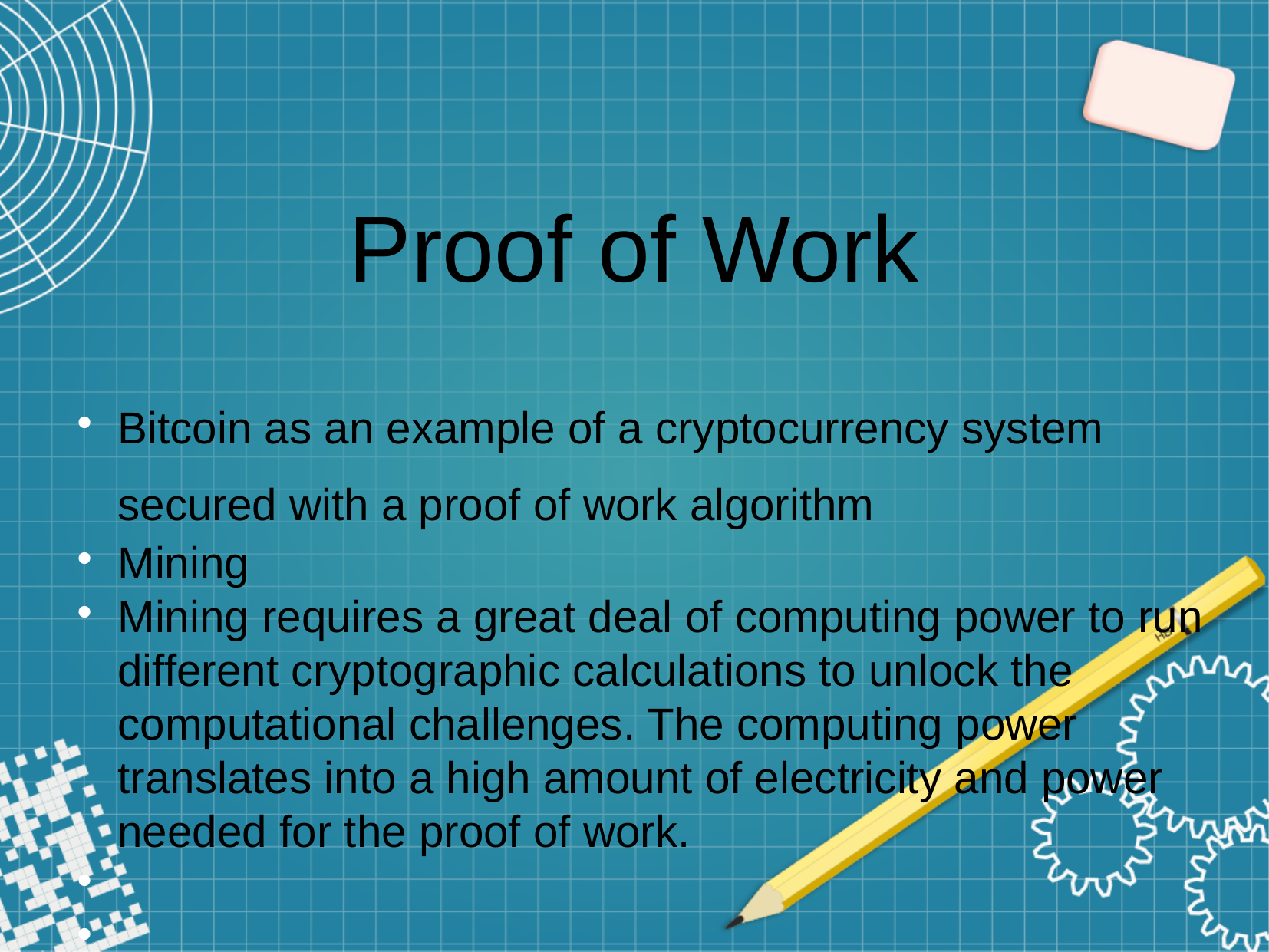

Proof of Work
Bitcoin as an example of a cryptocurrency system secured with a proof of work algorithm
Mining
Mining requires a great deal of computing power to run different cryptographic calculations to unlock the computational challenges. The computing power translates into a high amount of electricity and power needed for the proof of work.